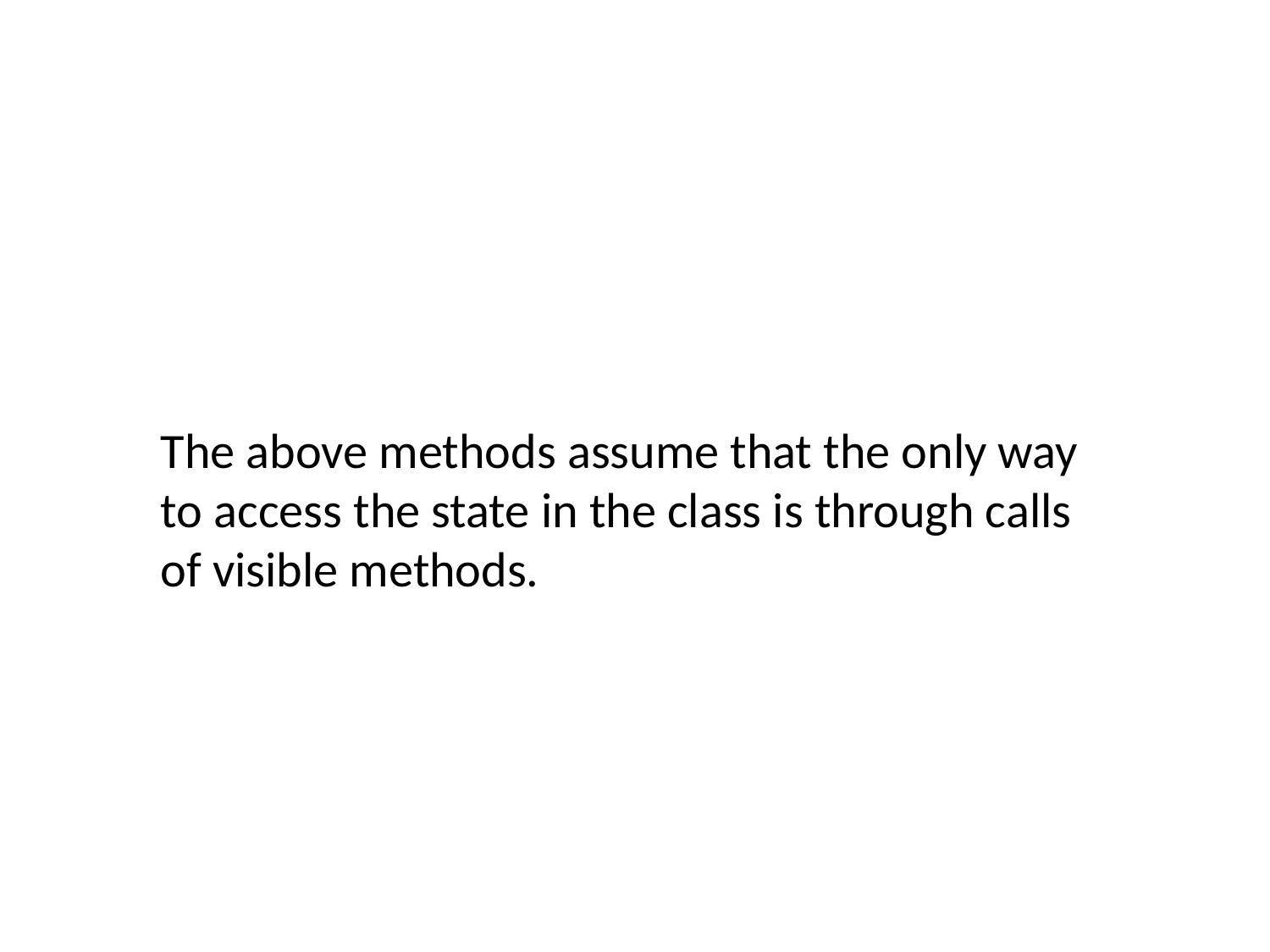

The above methods assume that the only way to access the state in the class is through calls of visible methods.